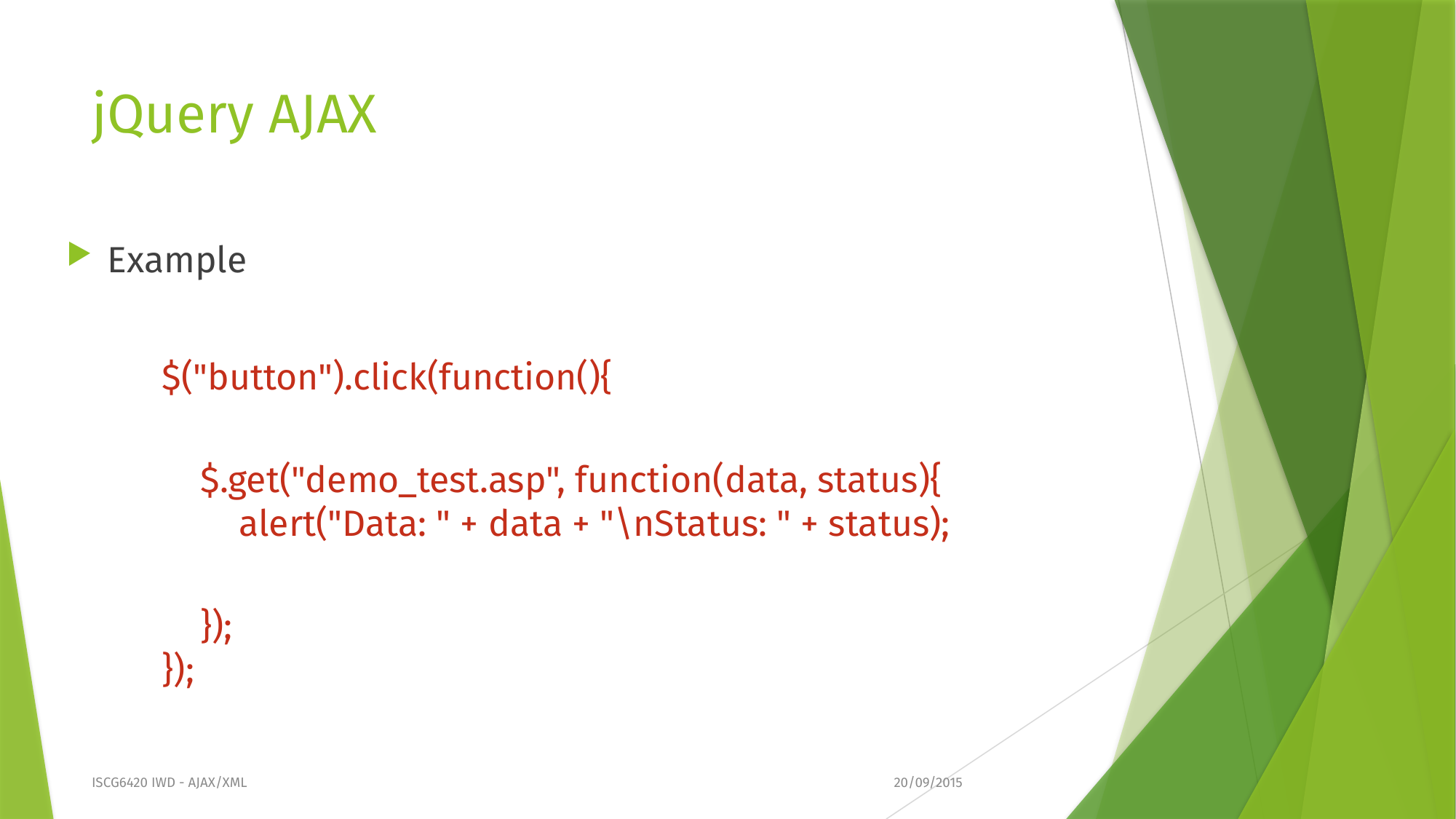

# jQuery AJAX
Example

$("button").click(function(){
    $.get("demo_test.asp", function(data, status){
        alert("Data: " + data + "\nStatus: " + status);
    });
});

20/09/2015
ISCG6420 IWD - AJAX/XML